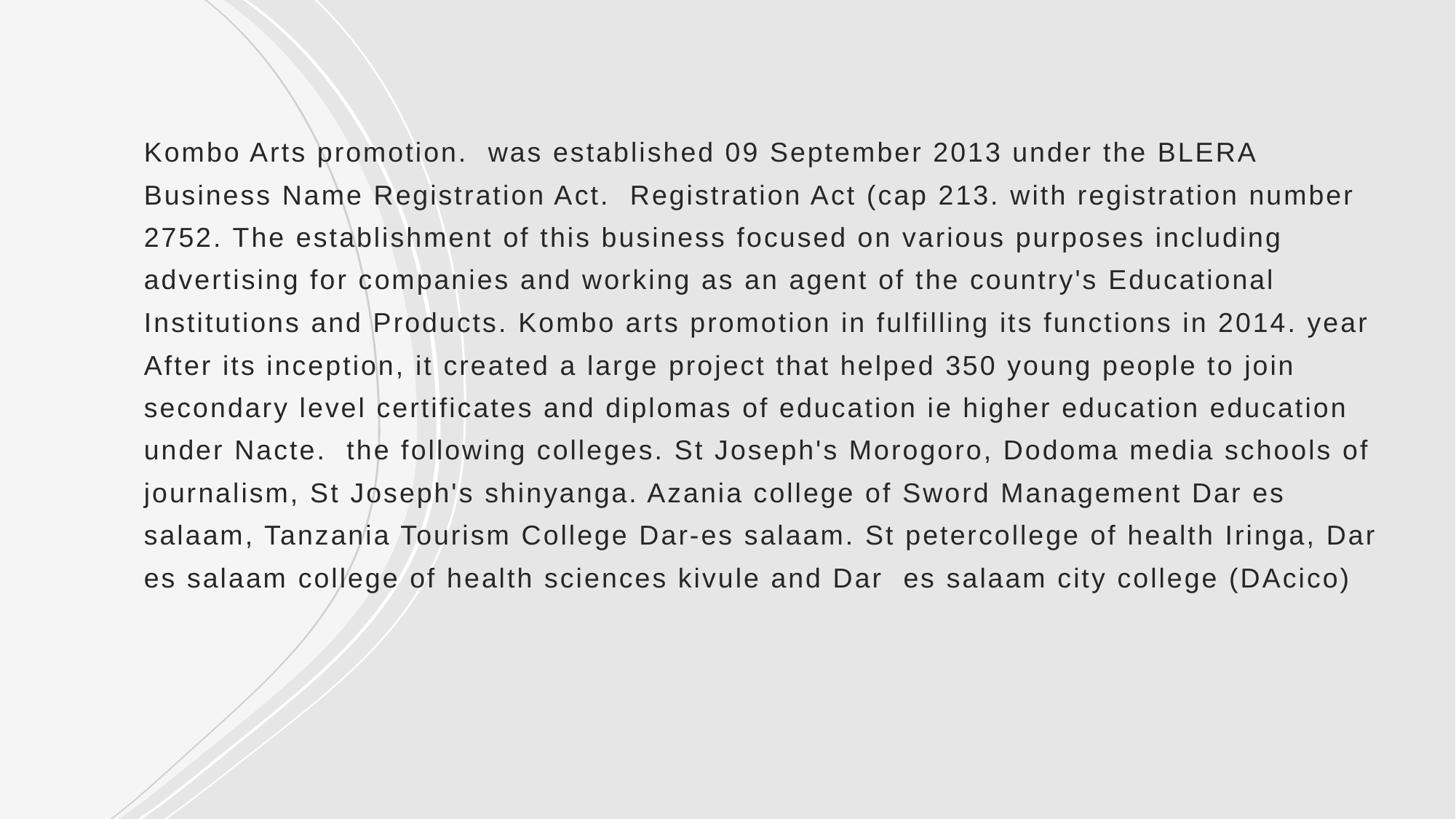

Kombo Arts promotion.  was established 09 September 2013 under the BLERA Business Name Registration Act.  Registration Act (cap 213. with registration number 2752. The establishment of this business focused on various purposes including advertising for companies and working as an agent of the country's Educational Institutions and Products. Kombo arts promotion in fulfilling its functions in 2014. year  After its inception, it created a large project that helped 350 young people to join secondary level certificates and diplomas of education ie higher education education under Nacte.  the following colleges. St Joseph's Morogoro, Dodoma media schools of journalism, St Joseph's shinyanga. Azania college of Sword Management Dar es salaam, Tanzania Tourism College Dar-es salaam. St petercollege of health Iringa, Dar es salaam college of health sciences kivule and Dar  es salaam city college (DAcico)